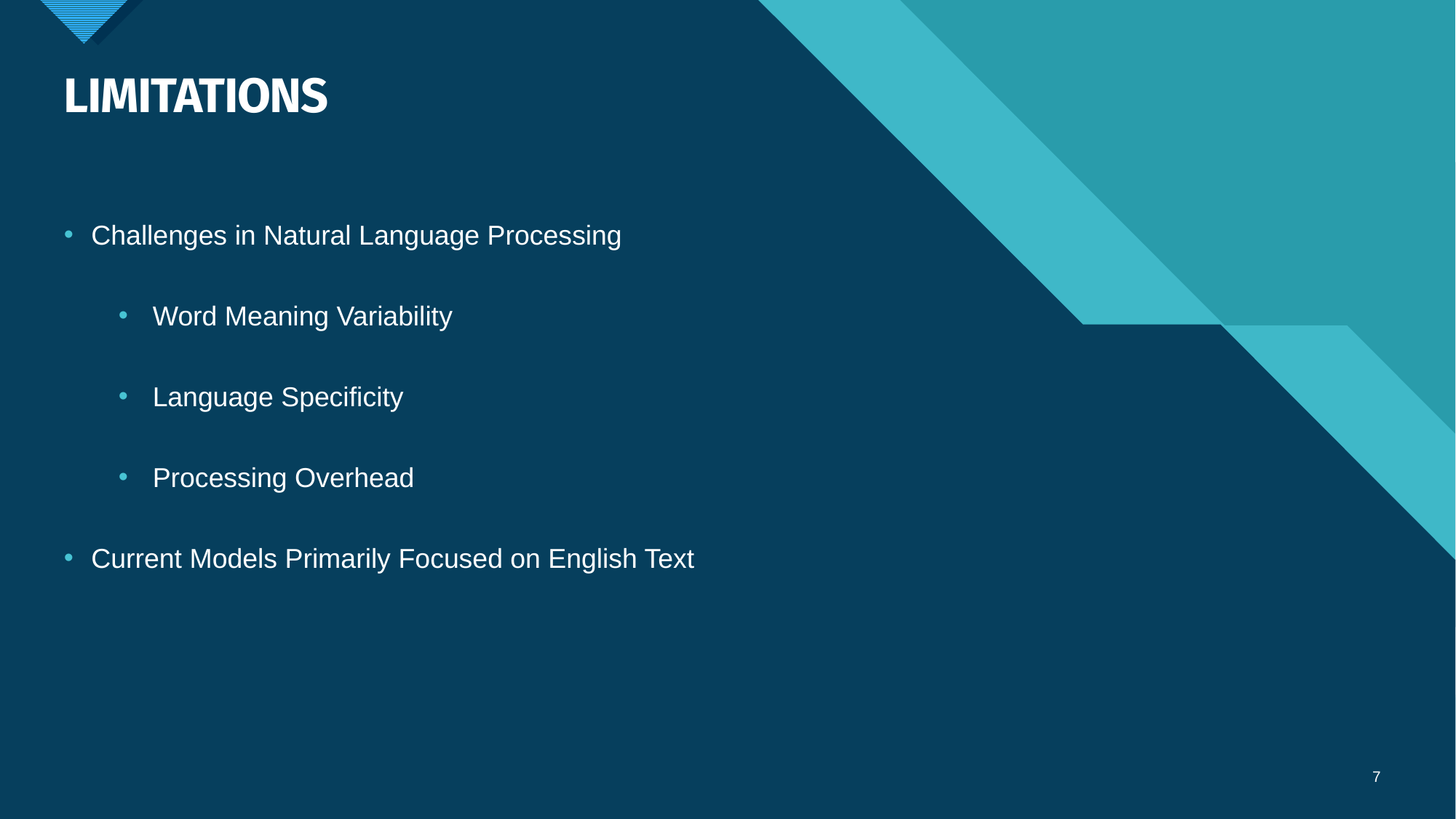

# LIMITATIONS
Challenges in Natural Language Processing
Word Meaning Variability
Language Specificity
Processing Overhead
Current Models Primarily Focused on English Text

7